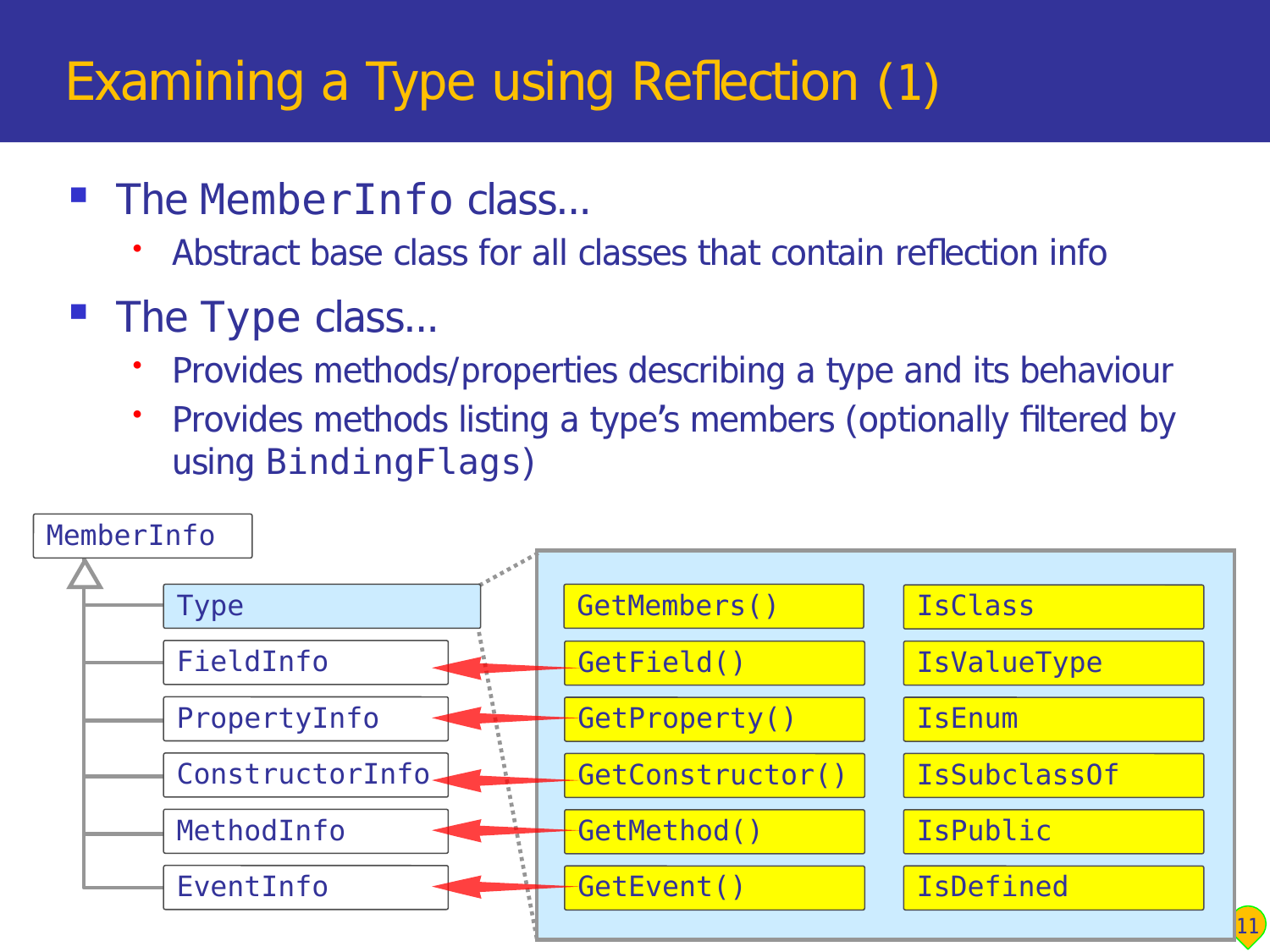

# Examining a Type using Reflection (1)
The MemberInfo class…
Abstract base class for all classes that contain reflection info
The Type class…
Provides methods/properties describing a type and its behaviour
Provides methods listing a type’s members (optionally filtered by using BindingFlags)

MemberInfo

Type
GetMembers()
IsClass

FieldInfo
GetField()
IsValueType

PropertyInfo
GetProperty()
IsEnum

ConstructorInfo
GetConstructor()
IsSubclassOf

MethodInfo
GetMethod()
IsPublic

EventInfo
GetEvent()
IsDefined

11